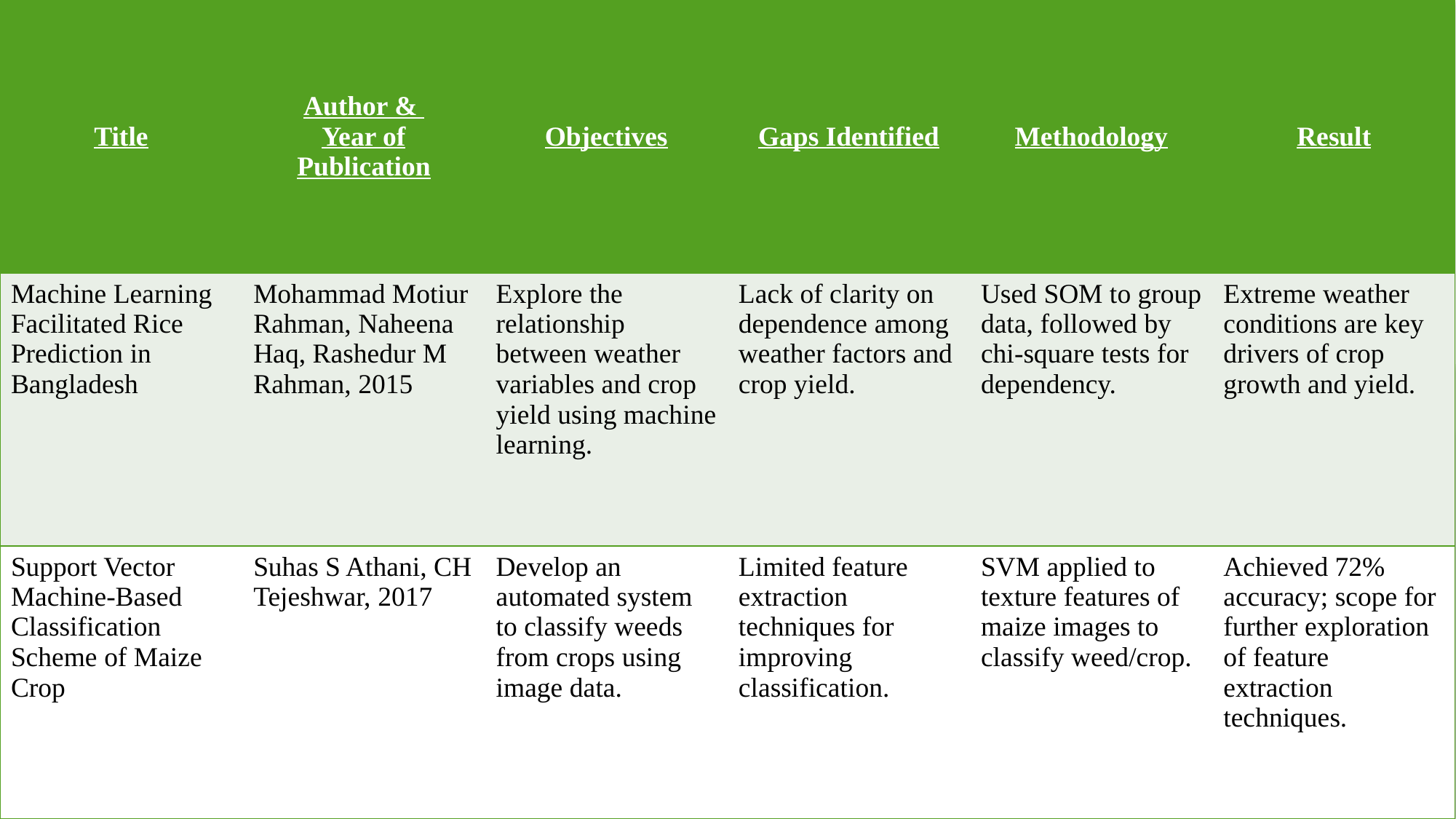

| Title | Author & Year of Publication | Objectives | Gaps Identified | Methodology | Result |
| --- | --- | --- | --- | --- | --- |
| Machine Learning Facilitated Rice Prediction in Bangladesh | Mohammad Motiur Rahman, Naheena Haq, Rashedur M Rahman, 2015 | Explore the relationship between weather variables and crop yield using machine learning. | Lack of clarity on dependence among weather factors and crop yield. | Used SOM to group data, followed by chi-square tests for dependency. | Extreme weather conditions are key drivers of crop growth and yield. |
| Support Vector Machine-Based Classification Scheme of Maize Crop | Suhas S Athani, CH Tejeshwar, 2017 | Develop an automated system to classify weeds from crops using image data. | Limited feature extraction techniques for improving classification. | SVM applied to texture features of maize images to classify weed/crop. | Achieved 72% accuracy; scope for further exploration of feature extraction techniques. |
|  |  |  |  |  |  |
| --- | --- | --- | --- | --- | --- |
|  |  |  |  |  |  |
| --- | --- | --- | --- | --- | --- |